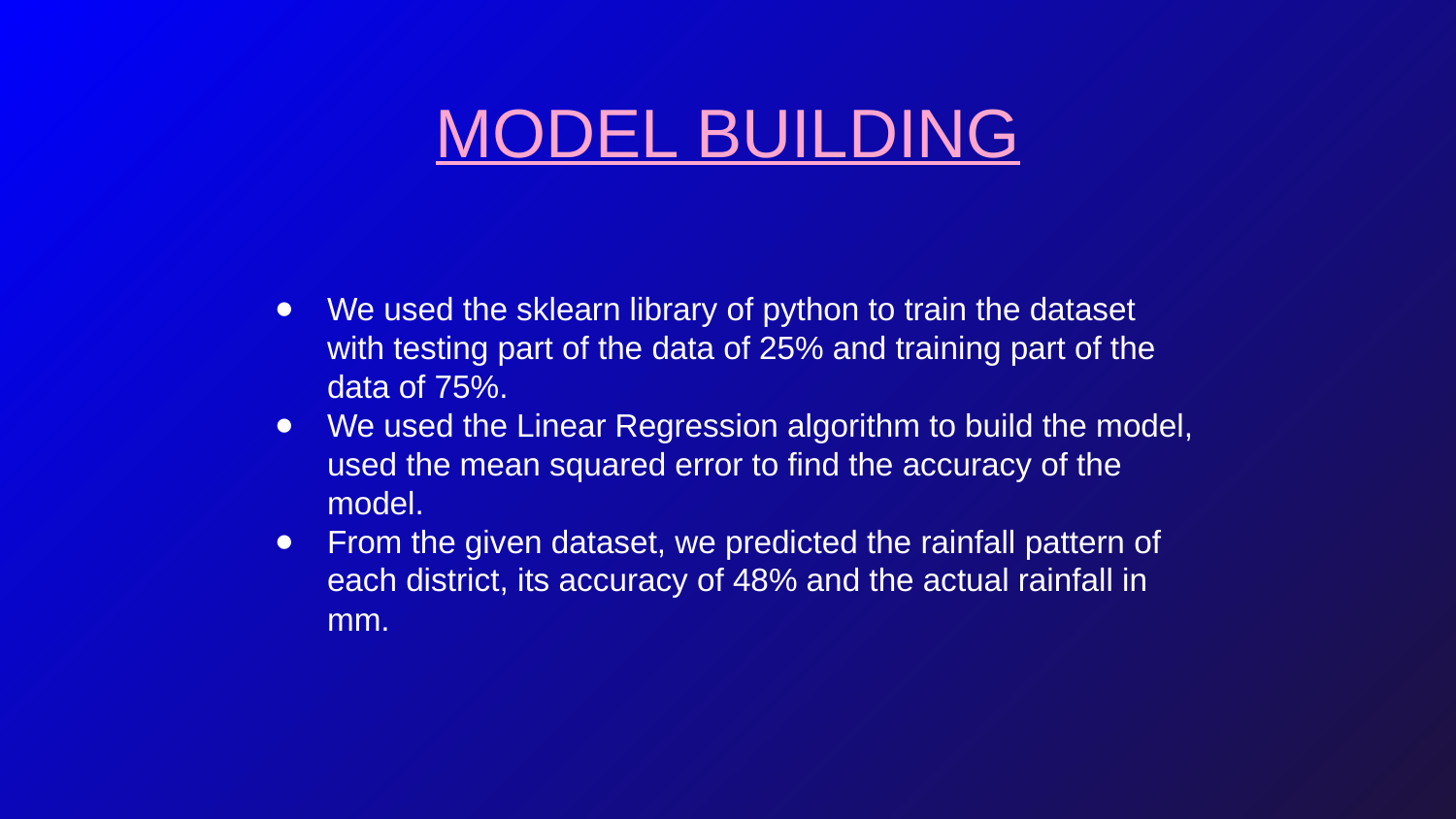

MODEL BUILDING
We used the sklearn library of python to train the dataset with testing part of the data of 25% and training part of the data of 75%.
We used the Linear Regression algorithm to build the model, used the mean squared error to find the accuracy of the model.
From the given dataset, we predicted the rainfall pattern of each district, its accuracy of 48% and the actual rainfall in mm.